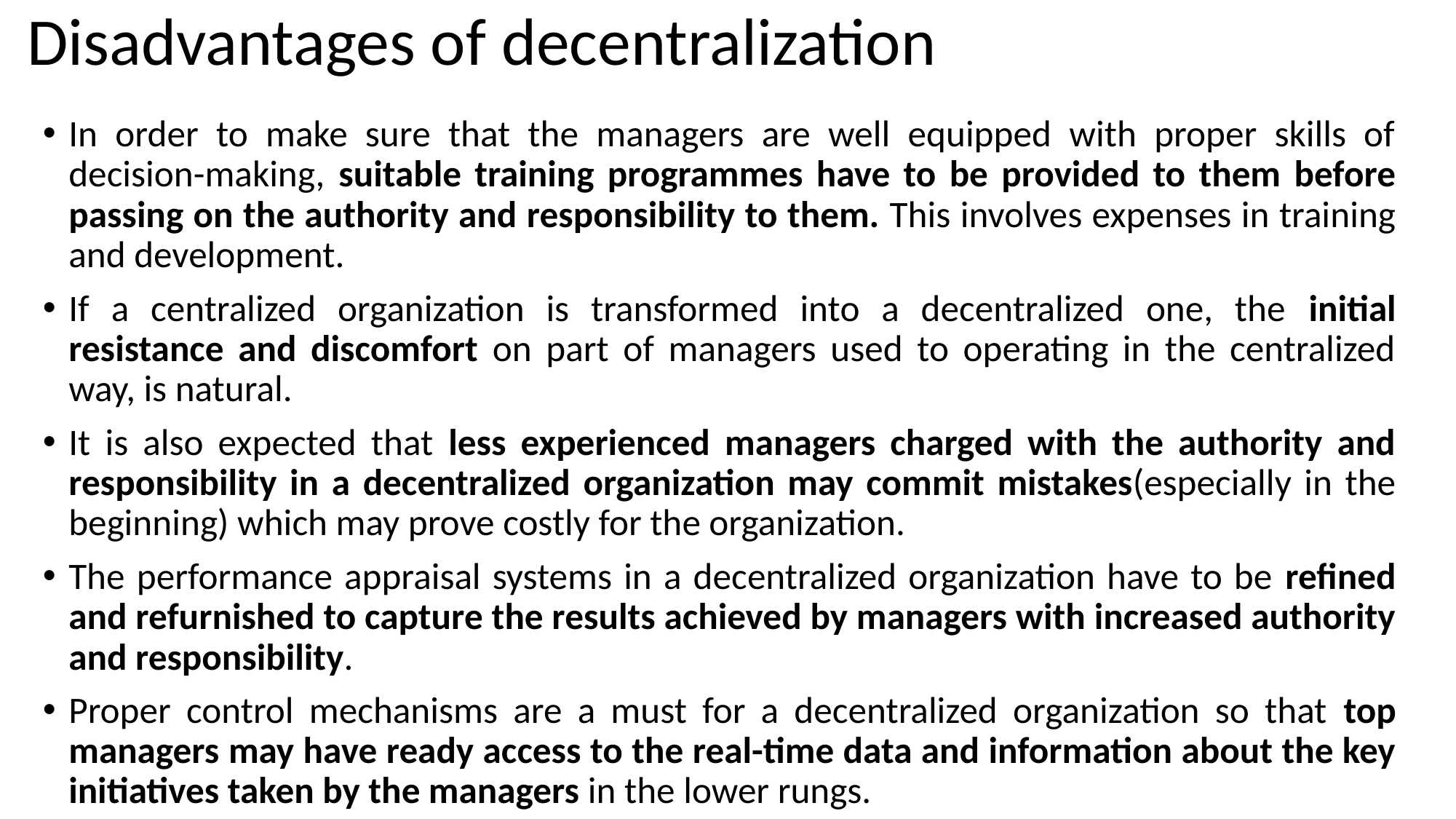

# Disadvantages of decentralization
In order to make sure that the managers are well equipped with proper skills of decision-making, suitable training programmes have to be provided to them before passing on the authority and responsibility to them. This involves expenses in training and development.
If a centralized organization is transformed into a decentralized one, the initial resistance and discomfort on part of managers used to operating in the centralized way, is natural.
It is also expected that less experienced managers charged with the authority and responsibility in a decentralized organization may commit mistakes(especially in the beginning) which may prove costly for the organization.
The performance appraisal systems in a decentralized organization have to be refined and refurnished to capture the results achieved by managers with increased authority and responsibility.
Proper control mechanisms are a must for a decentralized organization so that top managers may have ready access to the real-time data and information about the key initiatives taken by the managers in the lower rungs.